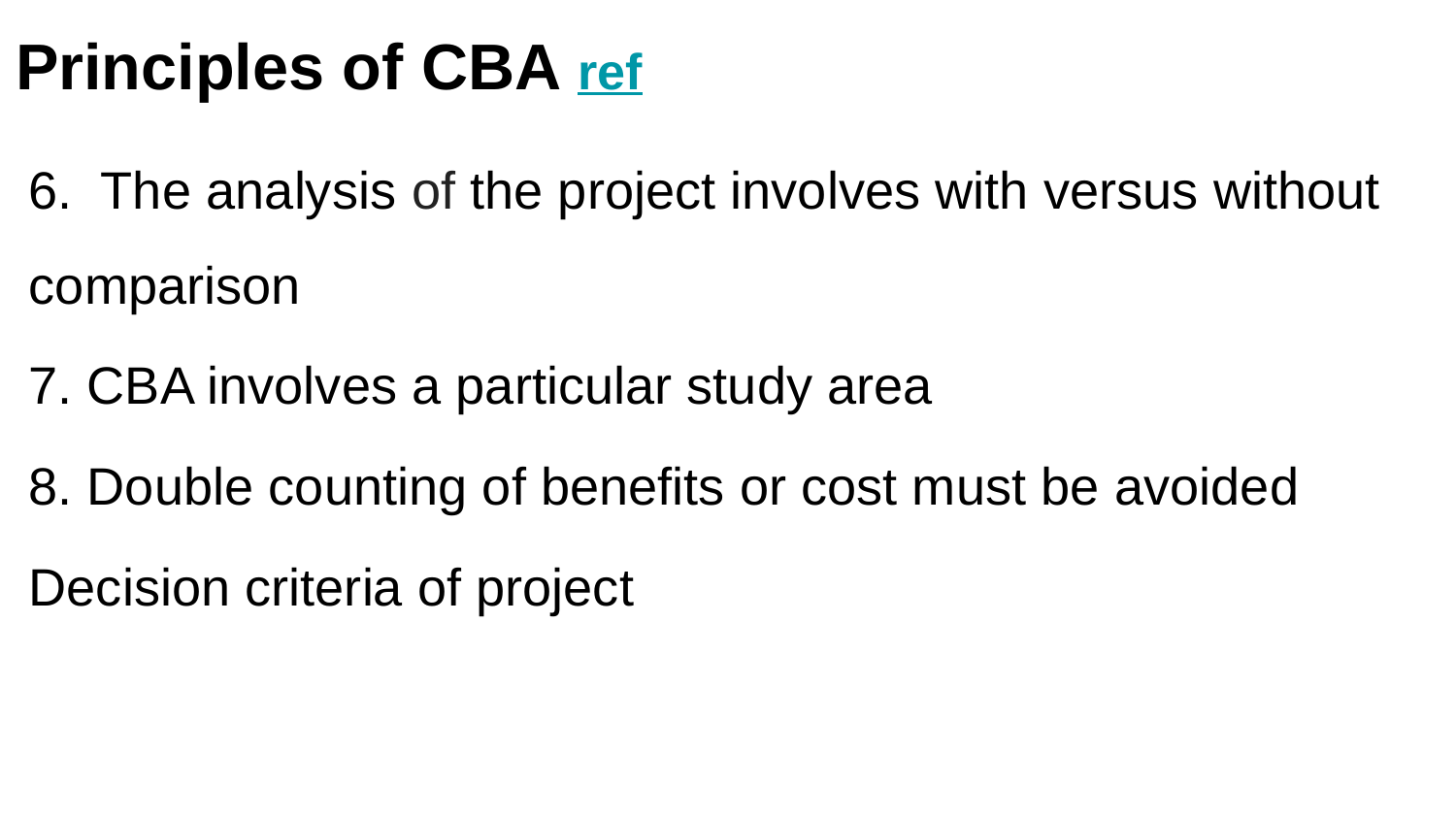

# Principles of CBA ref
6.  The analysis of the project involves with versus without comparison
7. CBA involves a particular study area
8. Double counting of benefits or cost must be avoided
Decision criteria of project